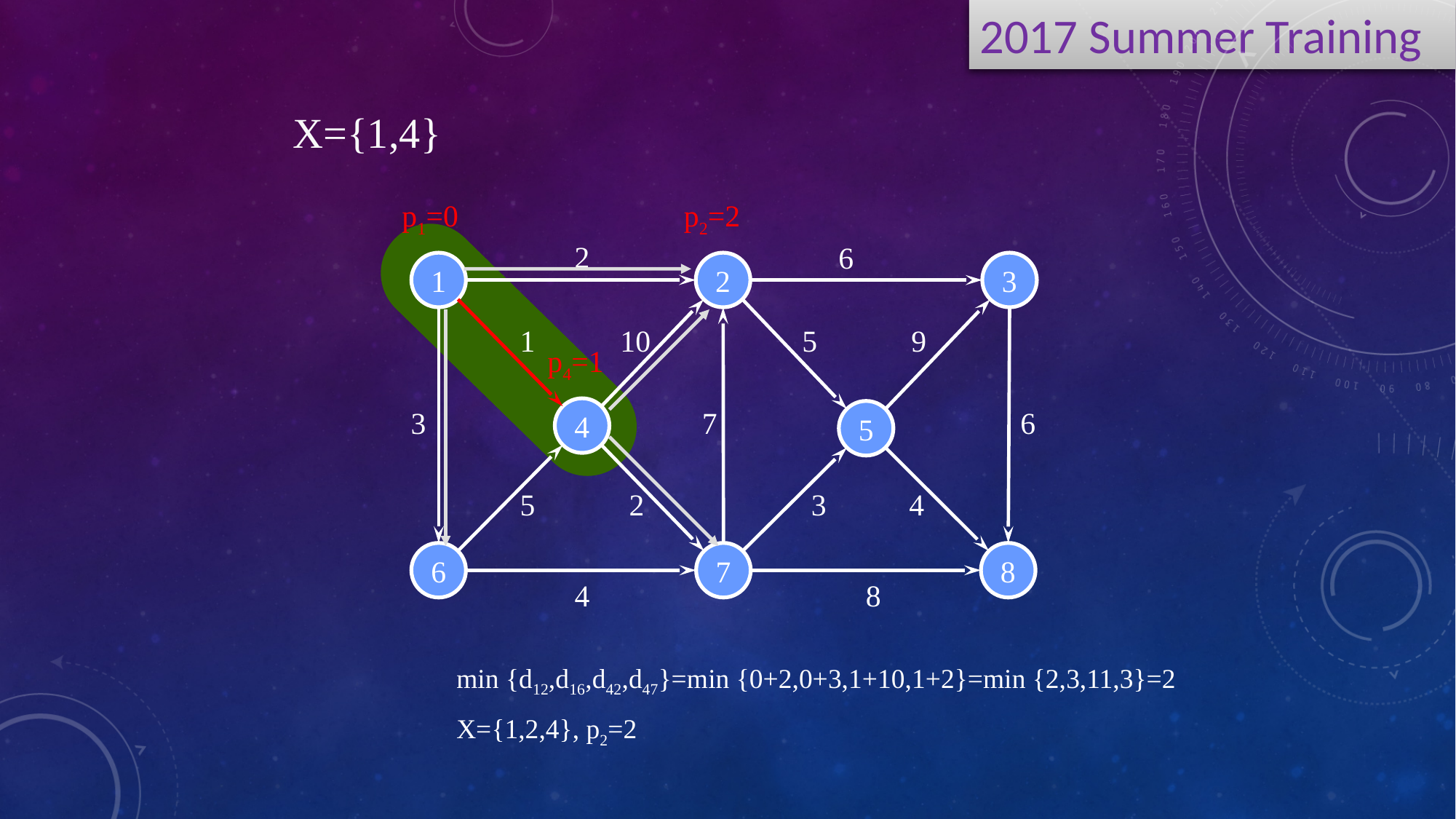

X={1,4}
p1=0
p2=2
2
6
1
2
3

1
10
5
9
p4=1
4
3
7
6
5

5
2
3
4
6
7
8
4
8
min {d12,d16,d42,d47}=min {0+2,0+3,1+10,1+2}=min {2,3,11,3}=2
X={1,2,4}, p2=2